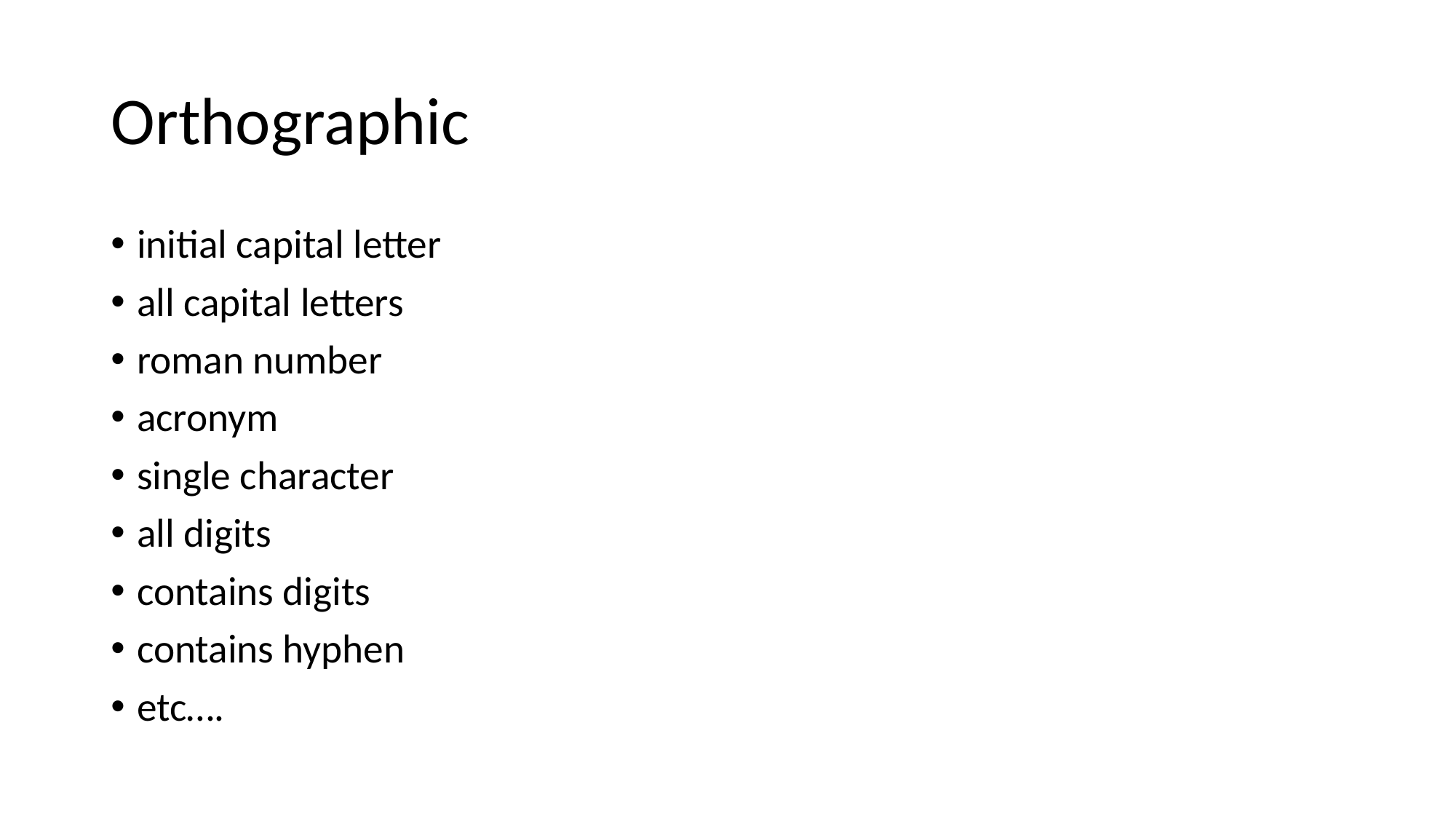

# Orthographic
initial capital letter
all capital letters
roman number
acronym
single character
all digits
contains digits
contains hyphen
etc….